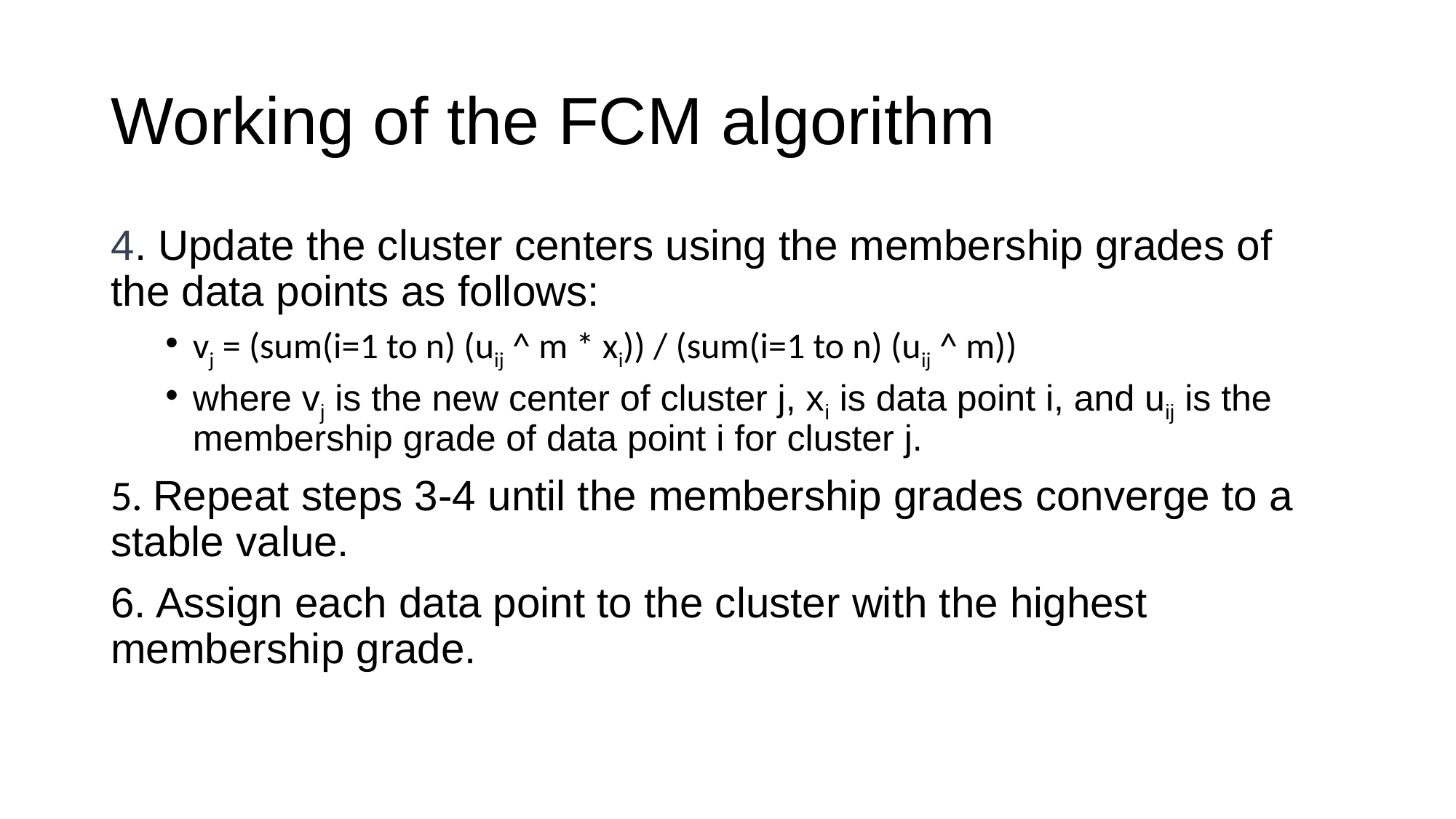

# Working of the FCM algorithm
4. Update the cluster centers using the membership grades of the data points as follows:
vj = (sum(i=1 to n) (uij ^ m * xi)) / (sum(i=1 to n) (uij ^ m))
where vj is the new center of cluster j, xi is data point i, and uij is the membership grade of data point i for cluster j.
5. Repeat steps 3-4 until the membership grades converge to a stable value.
6. Assign each data point to the cluster with the highest membership grade.